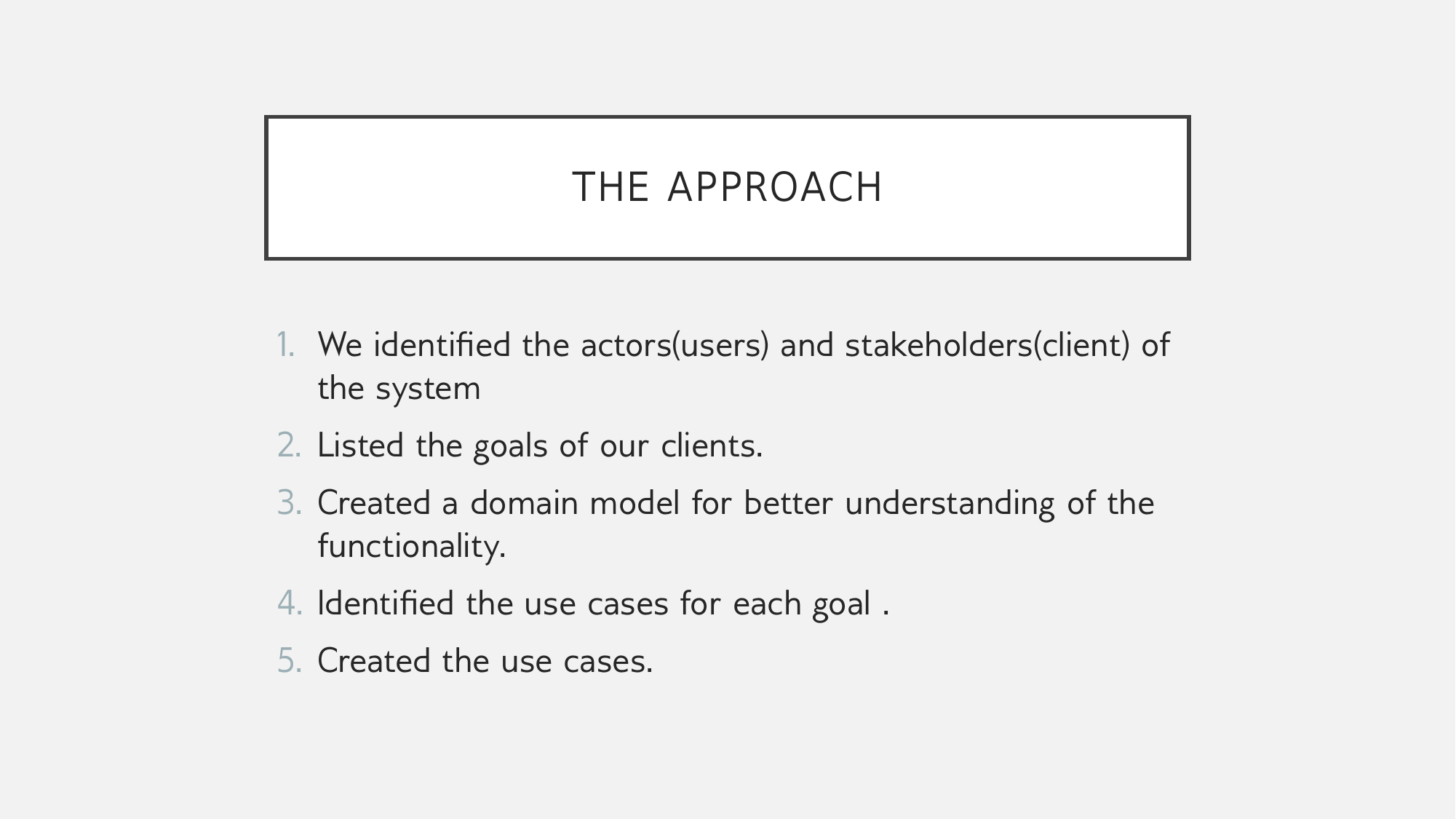

# The approach
We identified the actors(users) and stakeholders(client) of the system
Listed the goals of our clients.
Created a domain model for better understanding of the functionality.
Identified the use cases for each goal .
Created the use cases.